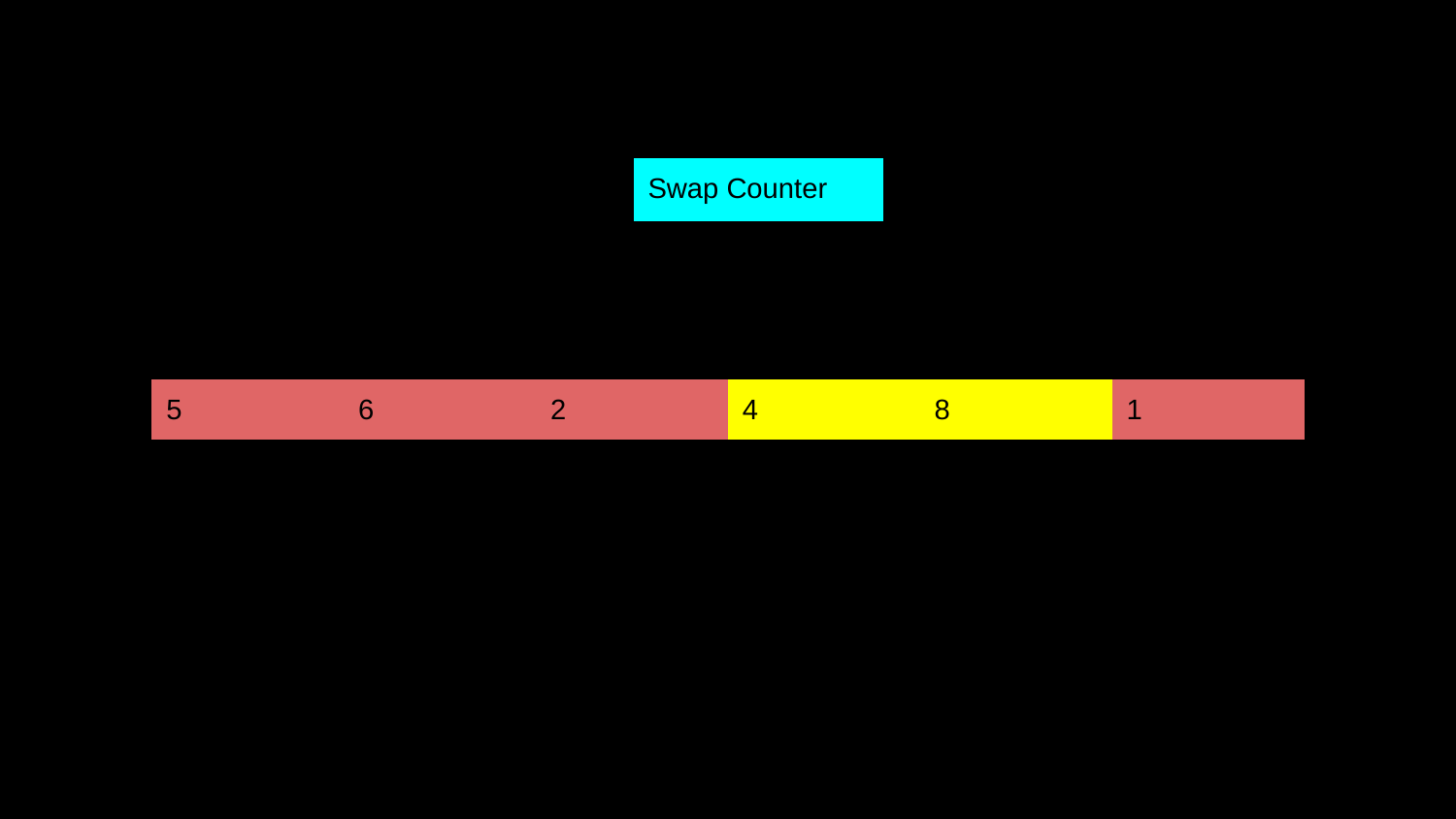

| Swap Counter |
| --- |
| 3 |
| 5 | 6 | 2 | 4 | 8 | 1 |
| --- | --- | --- | --- | --- | --- |